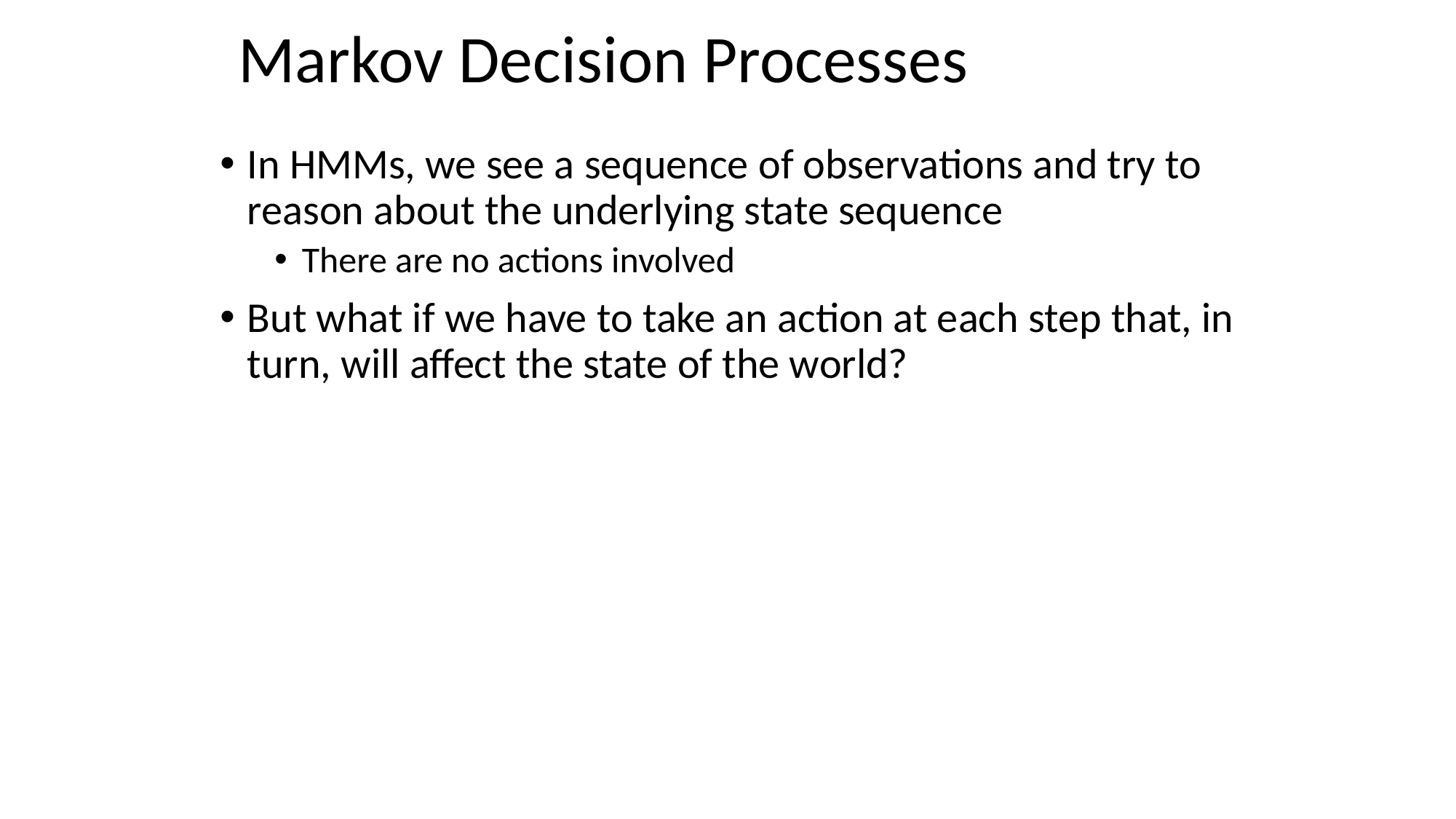

# Markov Decision Processes
In HMMs, we see a sequence of observations and try to reason about the underlying state sequence
There are no actions involved
But what if we have to take an action at each step that, in turn, will affect the state of the world?